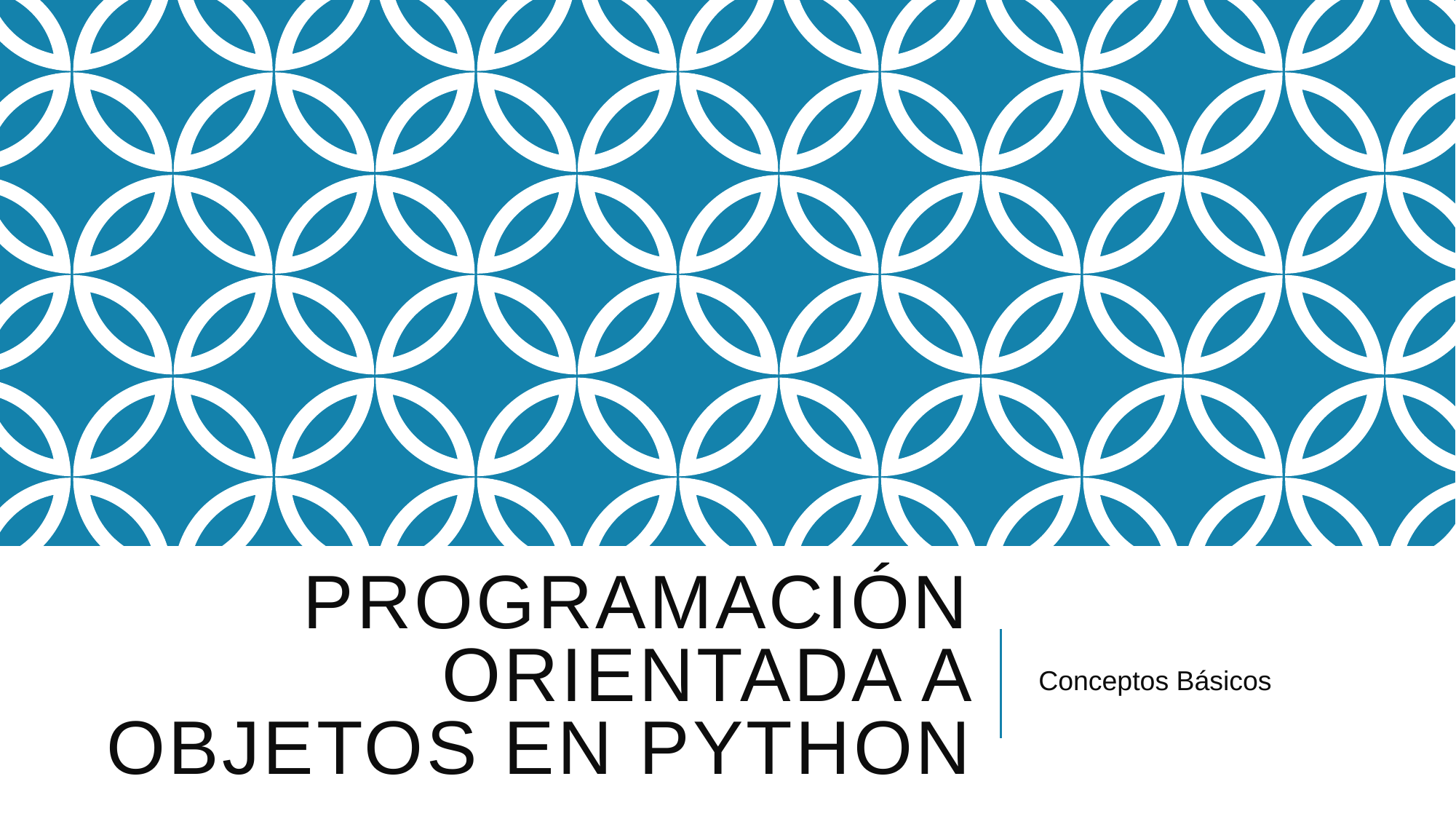

# Programación orientada a objetos en python
Conceptos Básicos